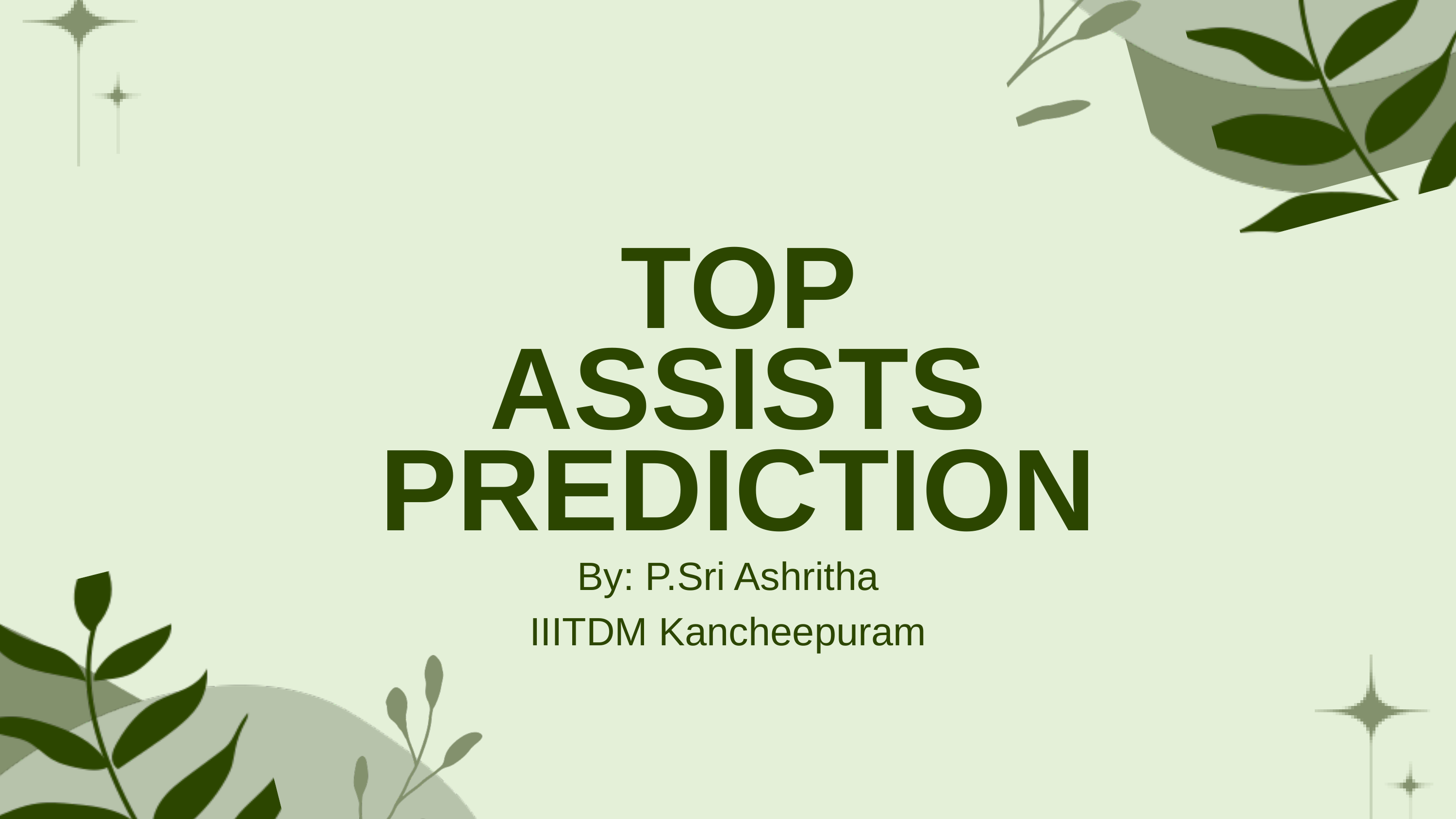

TOP ASSISTS PREDICTION
By: P.Sri Ashritha
IIITDM Kancheepuram